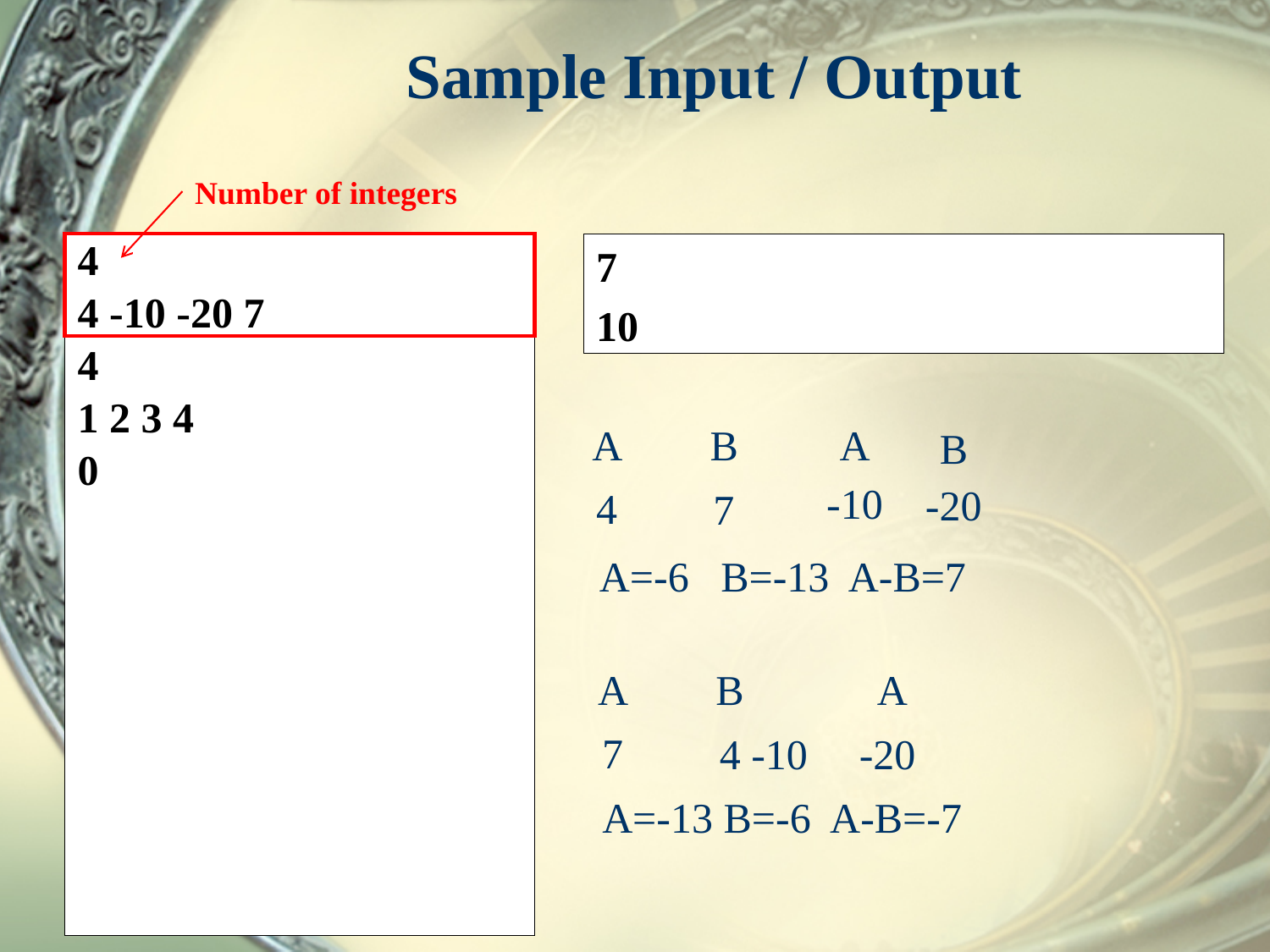

# Sample Input / Output
Number of integers
4
4 -10 -20 7
4
1 2 3 4
0

7
10
A
B
A
B
-10
-20
4
7
A=-6   B=-13  A-B=7
A
B
A
7
4 -10
-20
A=-13 B=-6  A-B=-7